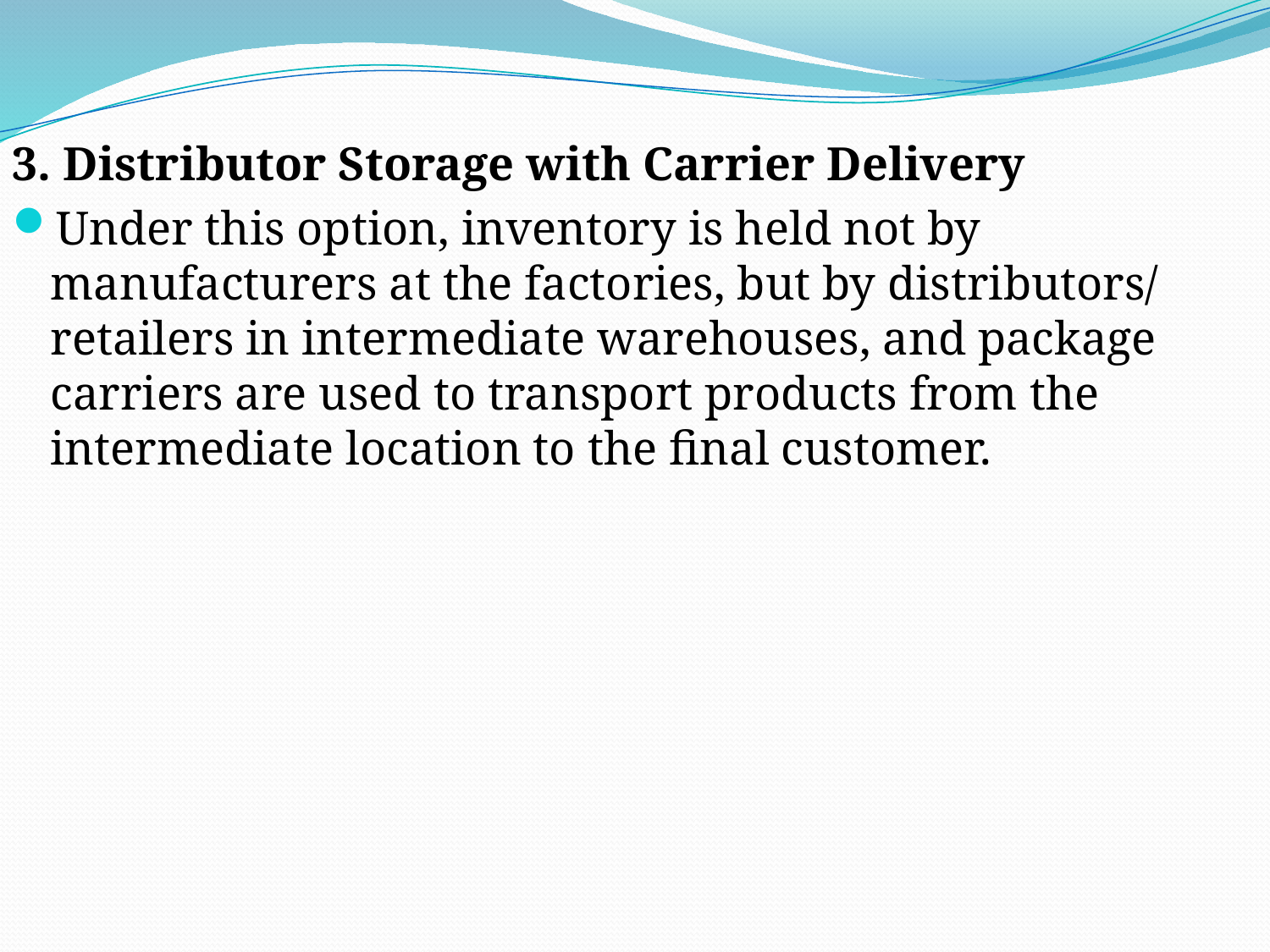

3. Distributor Storage with Carrier Delivery
Under this option, inventory is held not by manufacturers at the factories, but by distributors/ retailers in intermediate warehouses, and package carriers are used to transport products from the intermediate location to the final customer.